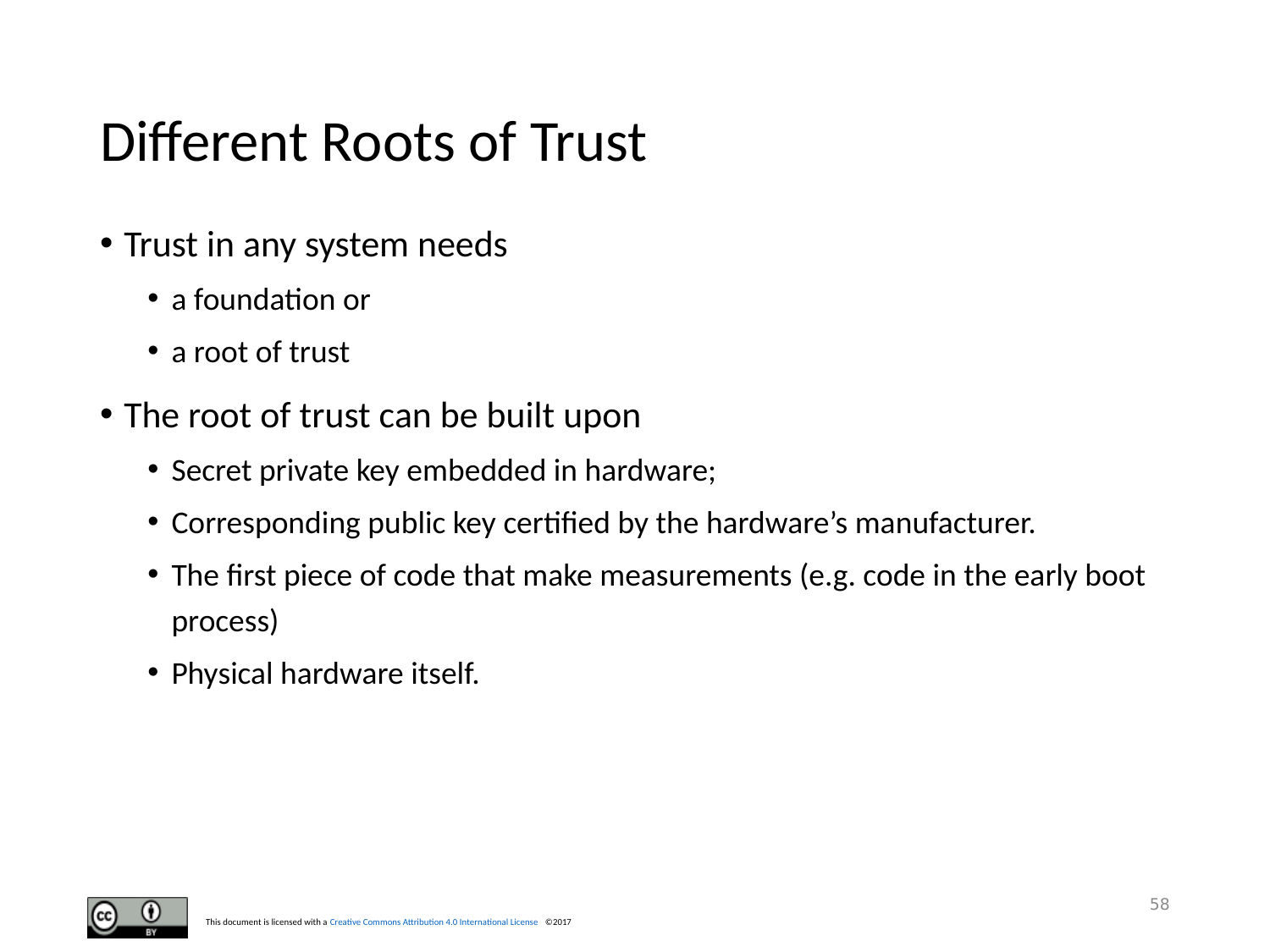

# Different Roots of Trust
Trust in any system needs
a foundation or
a root of trust
The root of trust can be built upon
Secret private key embedded in hardware;
Corresponding public key certified by the hardware’s manufacturer.
The first piece of code that make measurements (e.g. code in the early boot process)
Physical hardware itself.

58